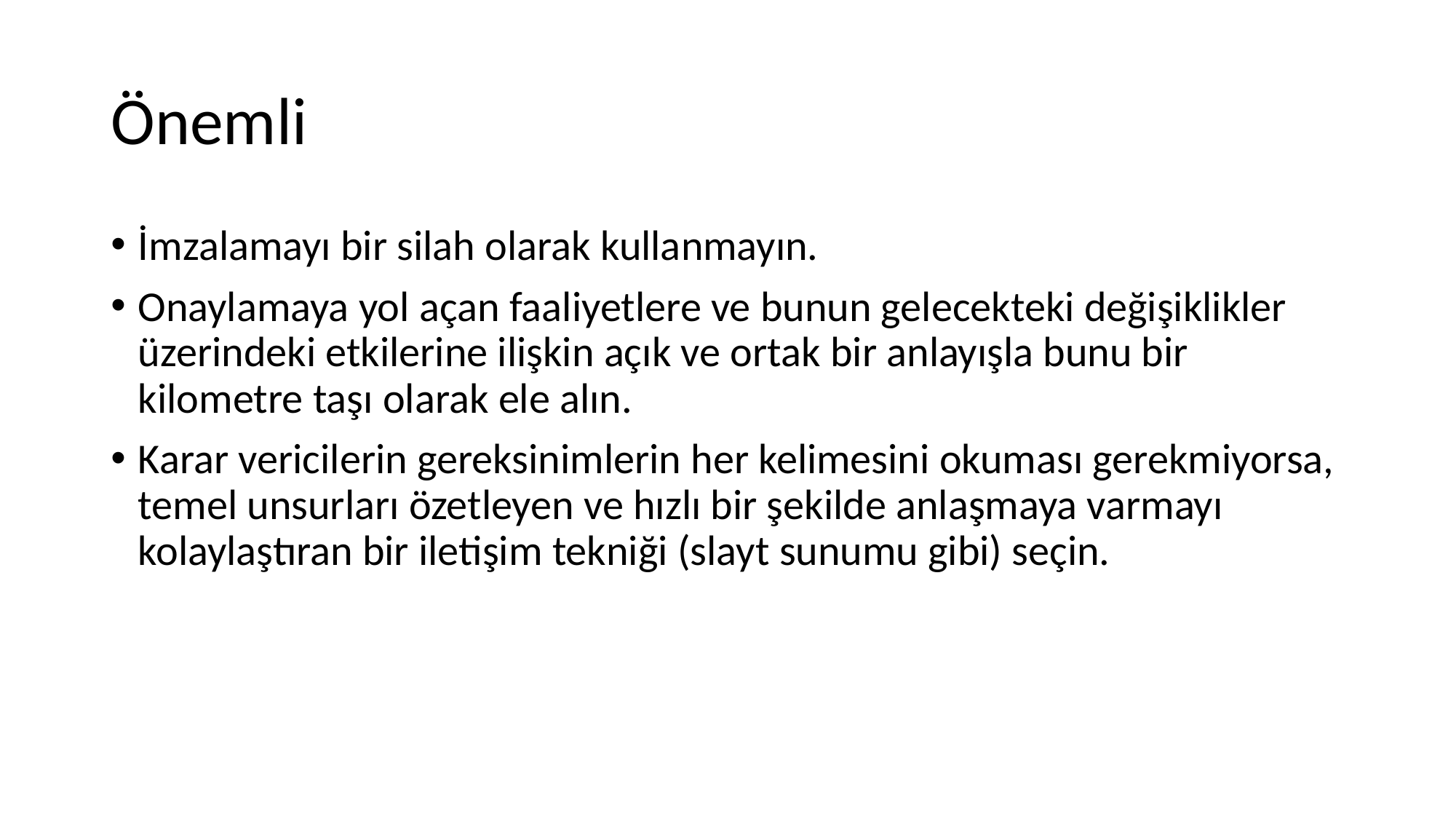

# Önemli
İmzalamayı bir silah olarak kullanmayın.
Onaylamaya yol açan faaliyetlere ve bunun gelecekteki değişiklikler üzerindeki etkilerine ilişkin açık ve ortak bir anlayışla bunu bir kilometre taşı olarak ele alın.
Karar vericilerin gereksinimlerin her kelimesini okuması gerekmiyorsa, temel unsurları özetleyen ve hızlı bir şekilde anlaşmaya varmayı kolaylaştıran bir iletişim tekniği (slayt sunumu gibi) seçin.